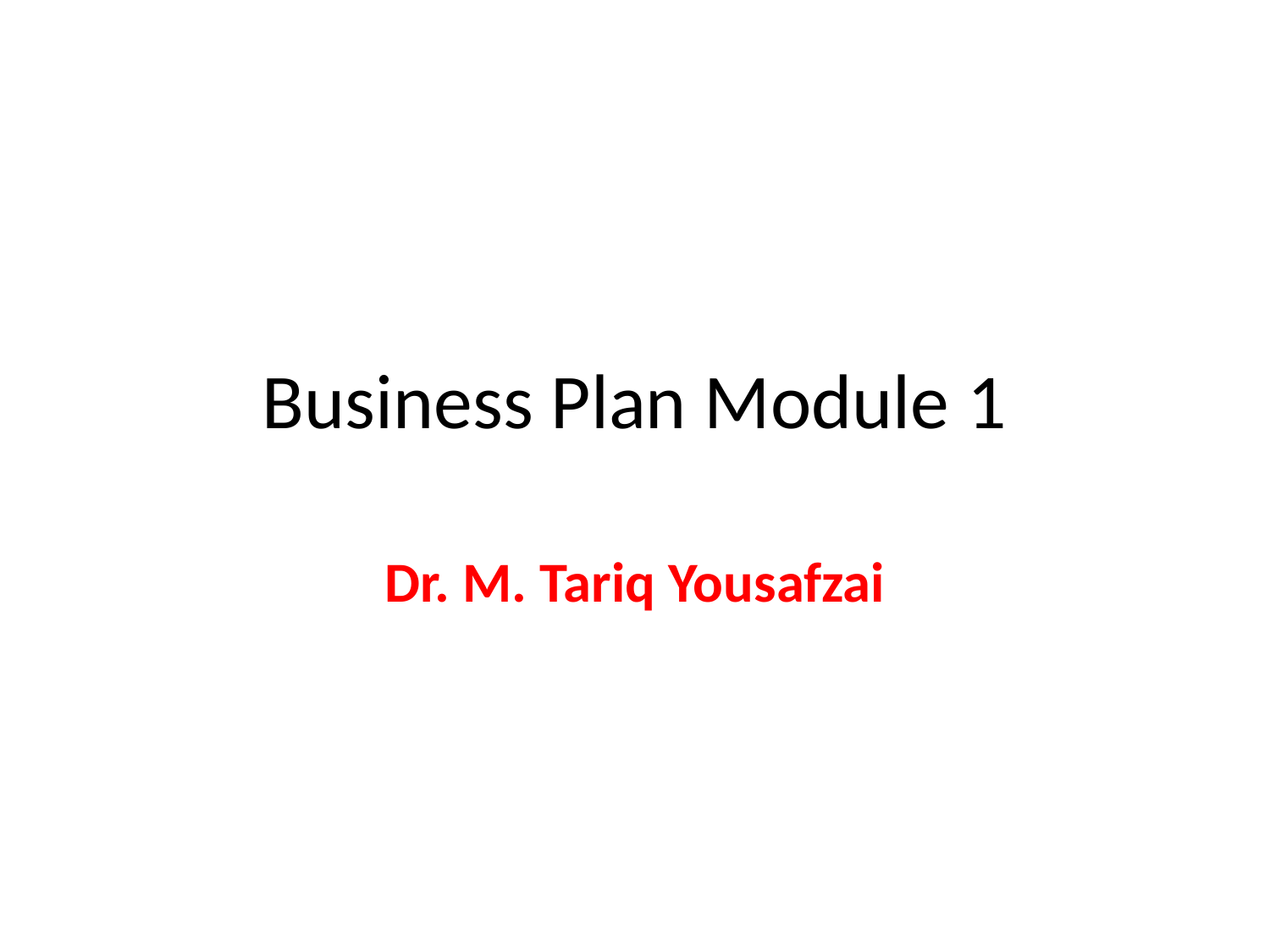

# Business Plan Module 1
Dr. M. Tariq Yousafzai